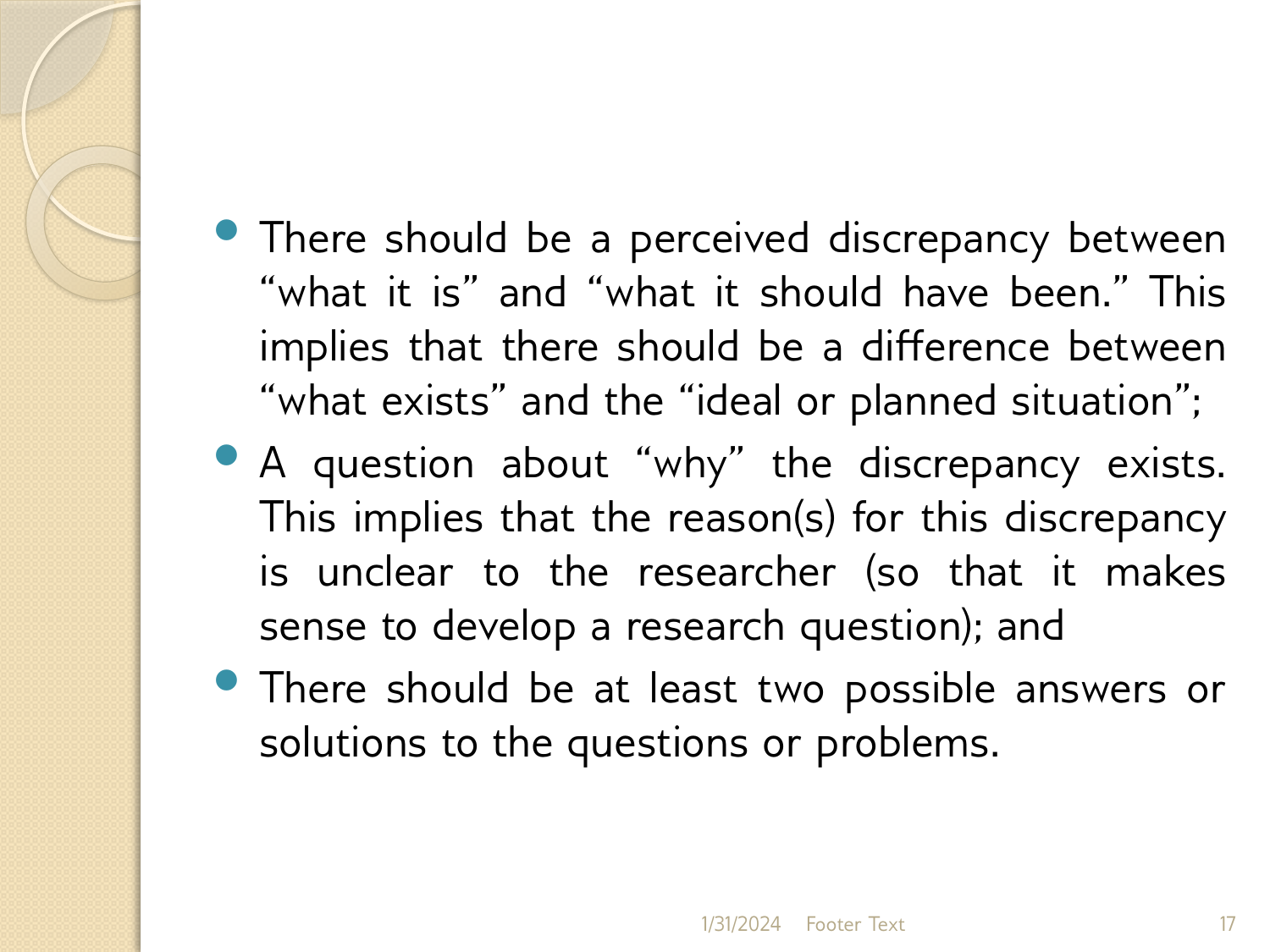

#
There should be a perceived discrepancy between “what it is” and “what it should have been.” This implies that there should be a difference between “what exists” and the “ideal or planned situation”;
A question about “why” the discrepancy exists. This implies that the reason(s) for this discrepancy is unclear to the researcher (so that it makes sense to develop a research question); and
There should be at least two possible answers or solutions to the questions or problems.

1/31/2024
Footer Text
17